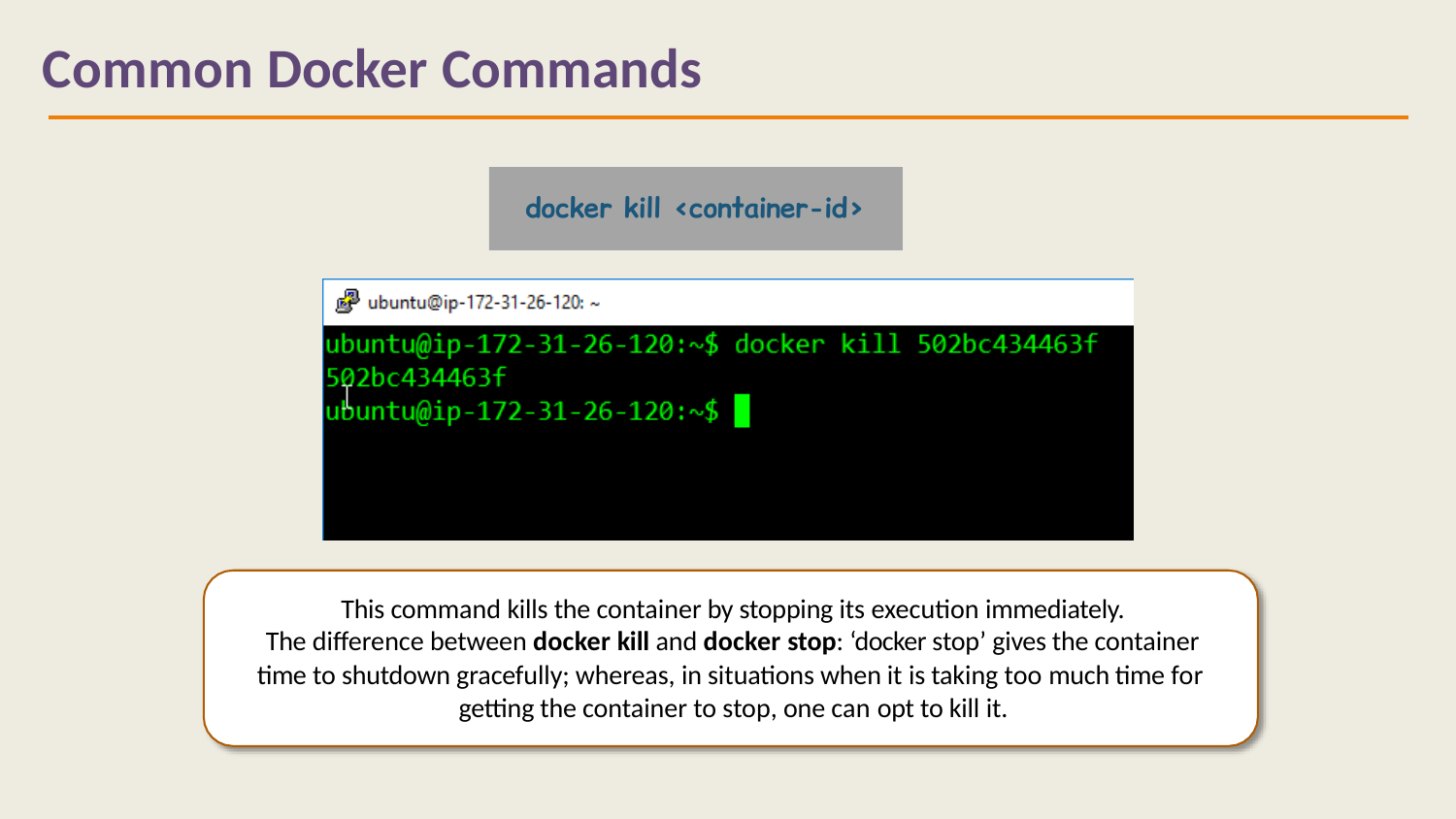

# Common Docker Commands

docker kill <container-id>

This command kills the container by stopping its execution immediately.
The difference between docker kill and docker stop: ‘docker stop’ gives the container
time to shutdown gracefully; whereas, in situations when it is taking too much time for  getting the container to stop, one can opt to kill it.